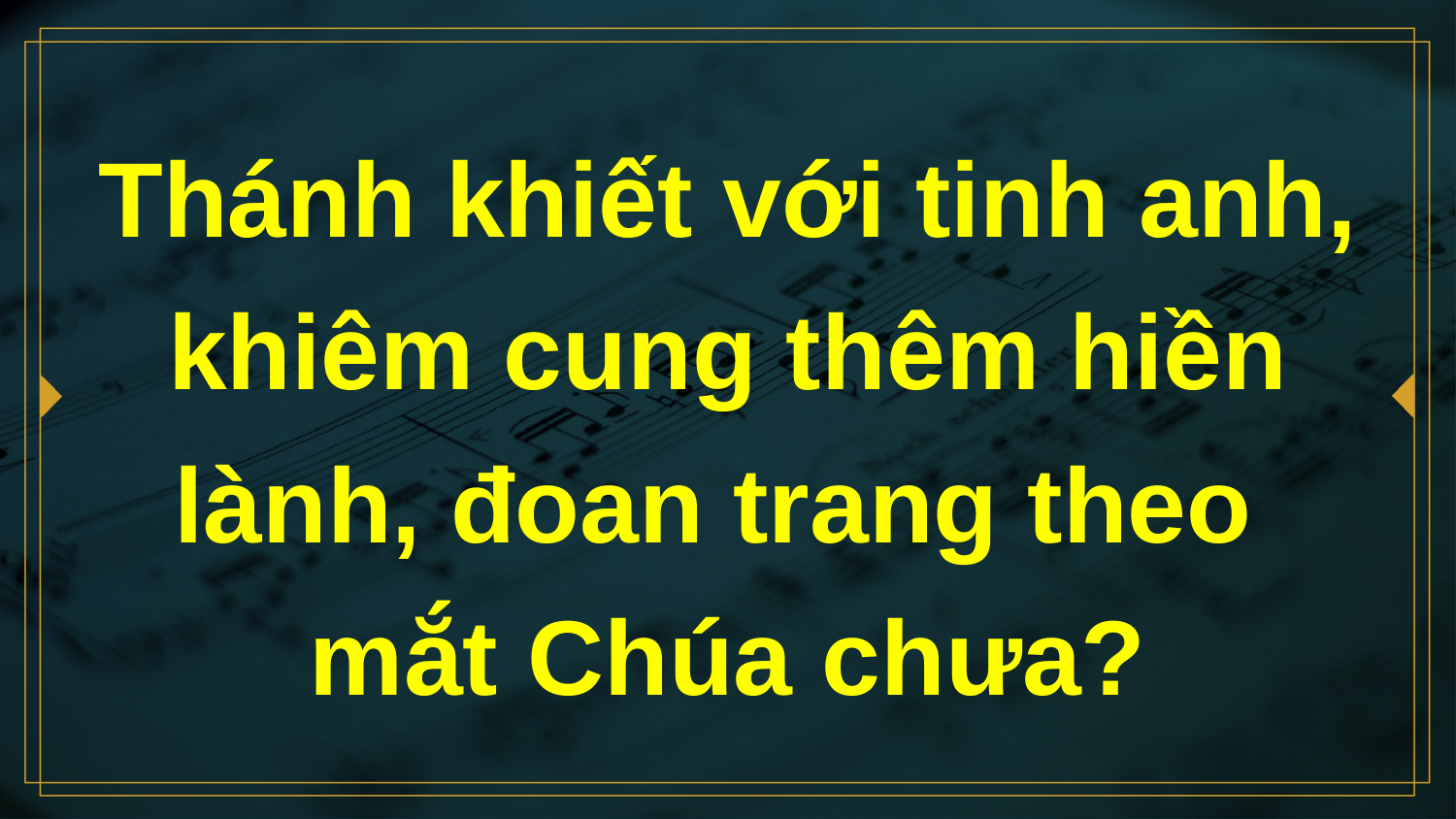

# Thánh khiết với tinh anh, khiêm cung thêm hiền lành, đoan trang theo mắt Chúa chưa?